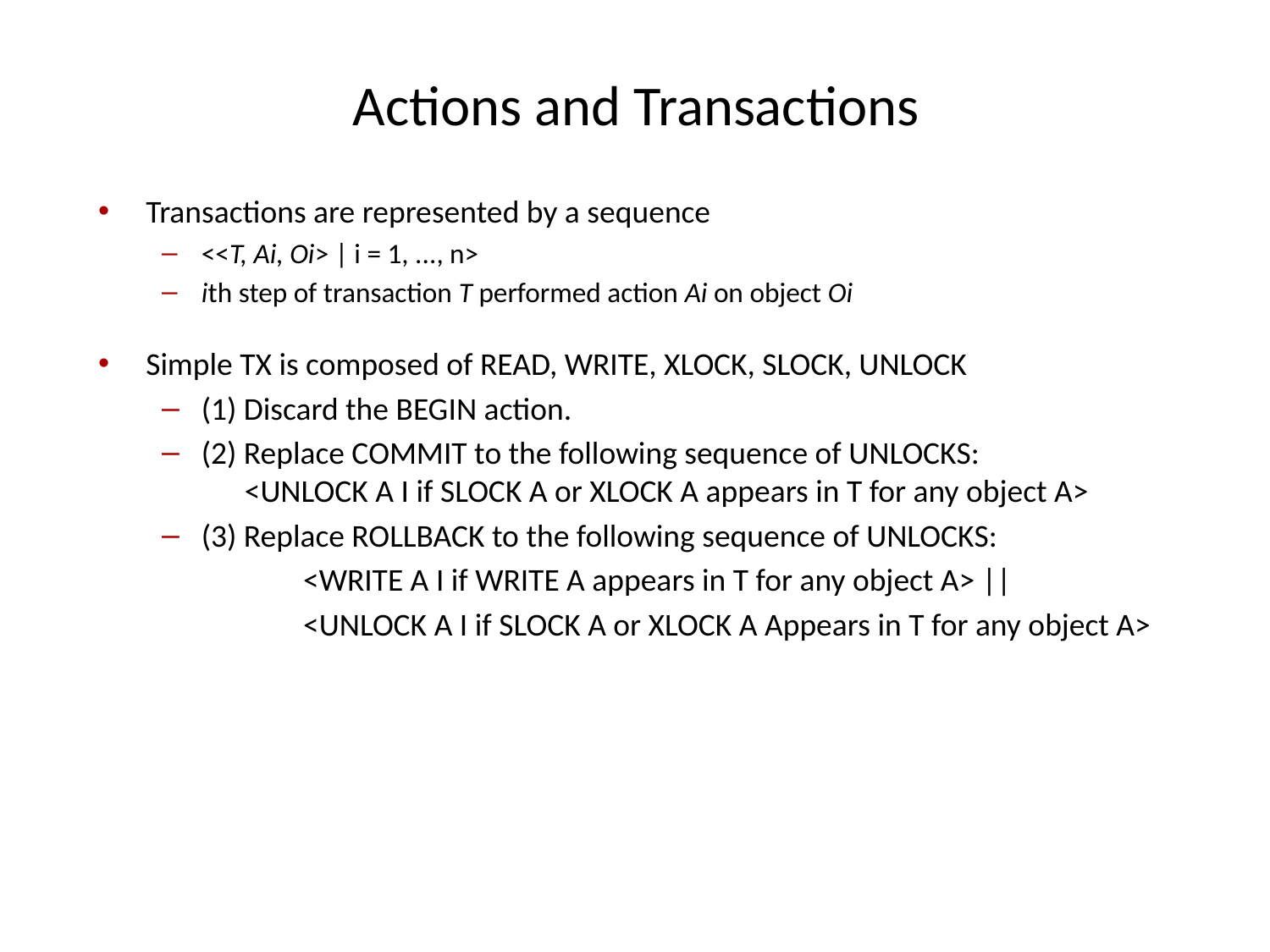

# Actions and Transactions
Transactions are represented by a sequence
<<T, Ai, Oi> | i = 1, ..., n>
ith step of transaction T performed action Ai on object Oi
Simple TX is composed of READ, WRITE, XLOCK, SLOCK, UNLOCK
(1) Discard the BEGIN action.
(2) Replace COMMIT to the following sequence of UNLOCKS:
      <UNLOCK A I if SLOCK A or XLOCK A appears in T for any object A>
(3) Replace ROLLBACK to the following sequence of UNLOCKS:
	  <WRITE A I if WRITE A appears in T for any object A> ||
	  <UNLOCK A I if SLOCK A or XLOCK A Appears in T for any object A>